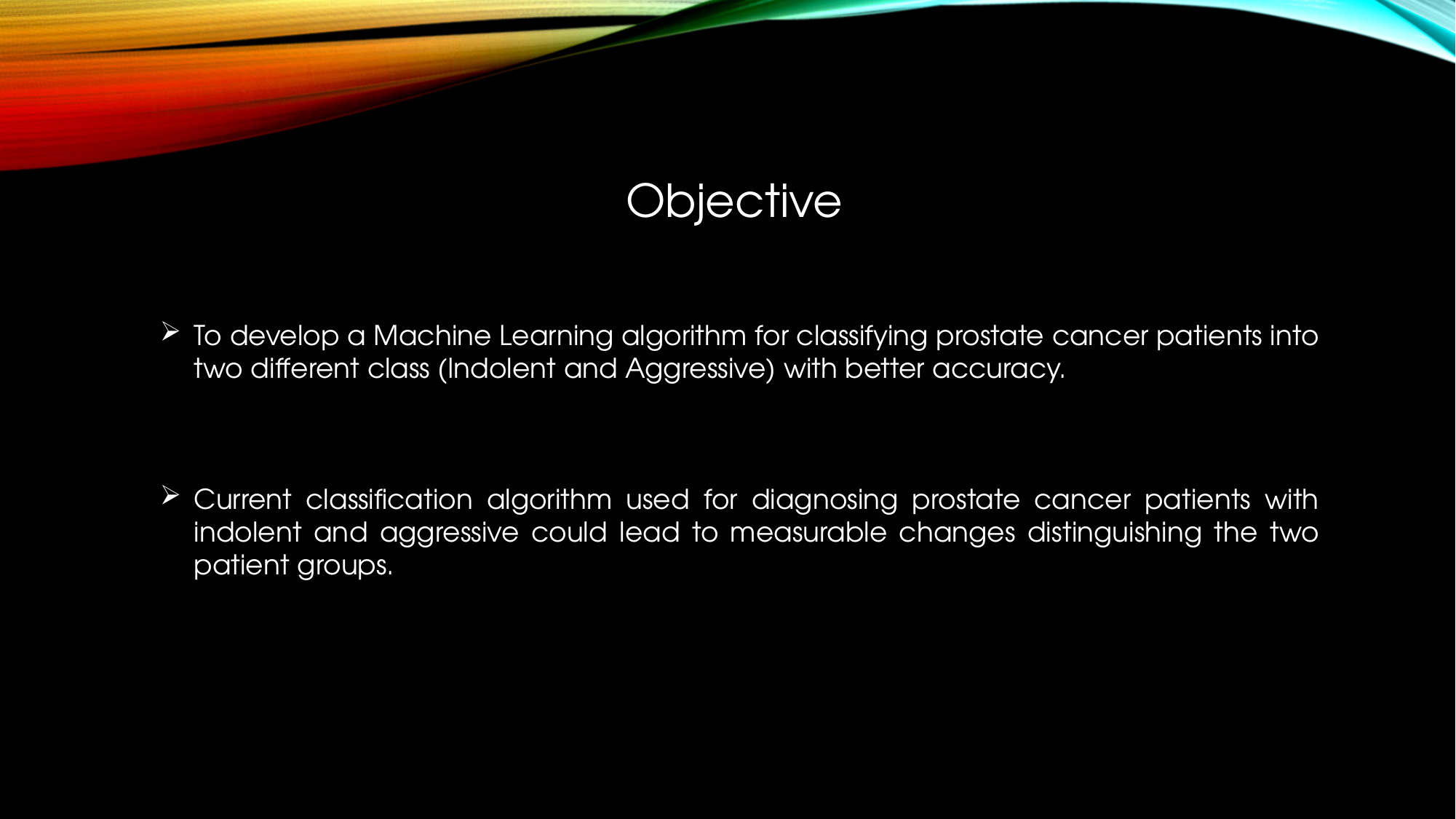

Objective
To develop a Machine Learning algorithm for classifying prostate cancer patients into two different class (Indolent and Aggressive) with better accuracy.

Current classification algorithm used for diagnosing prostate cancer patients with indolent and aggressive could lead to measurable changes distinguishing the two patient groups.